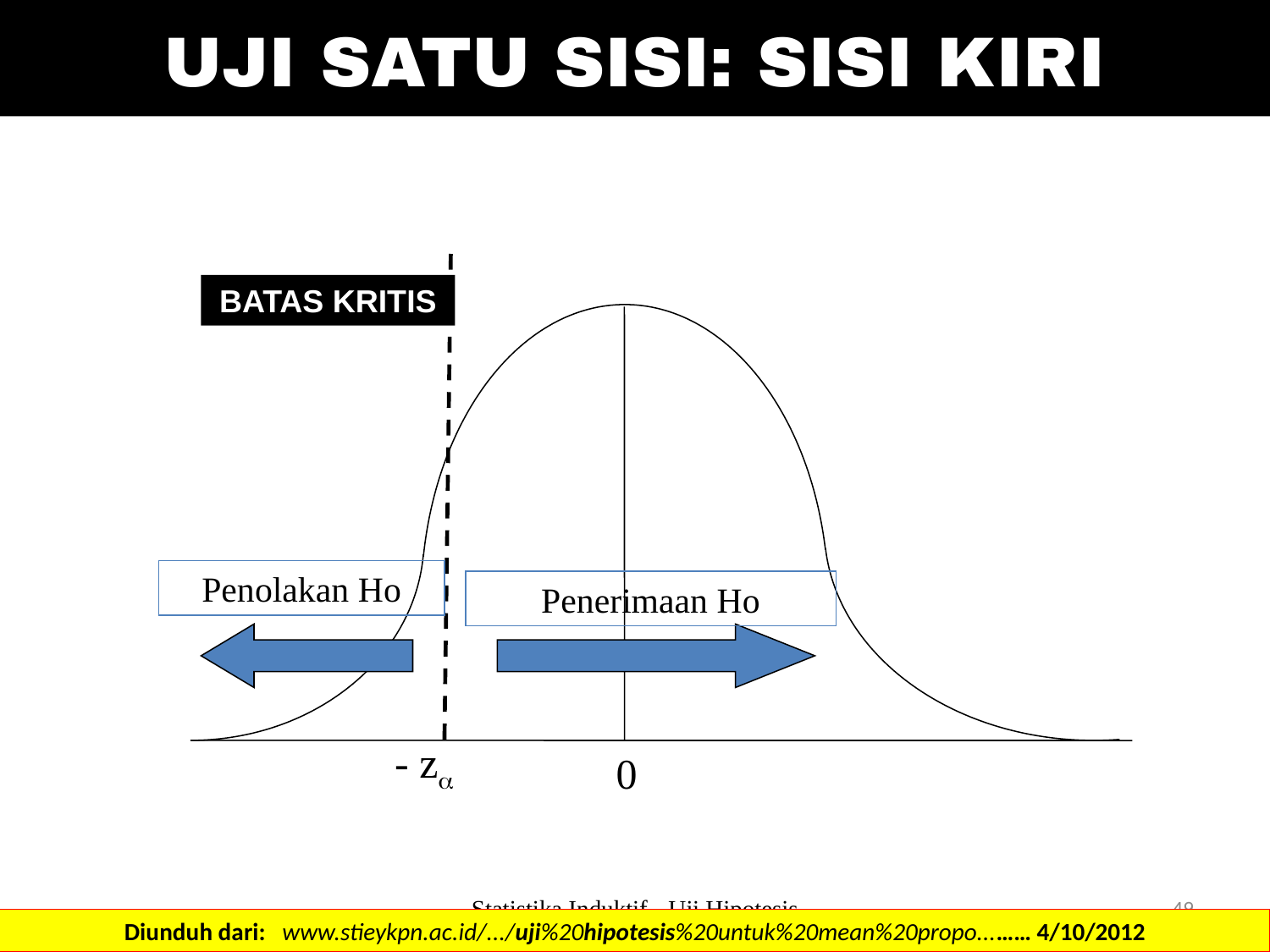

# UJI SATU SISI: SISI KIRI

BATAS KRITIS

Penolakan Ho
Penerimaan Ho

- zα

0
Statistika Induktif - Uji Hipotesis
49
Diunduh dari:   www.stieykpn.ac.id/.../uji%20hipotesis%20untuk%20mean%20propo...…… 4/10/2012